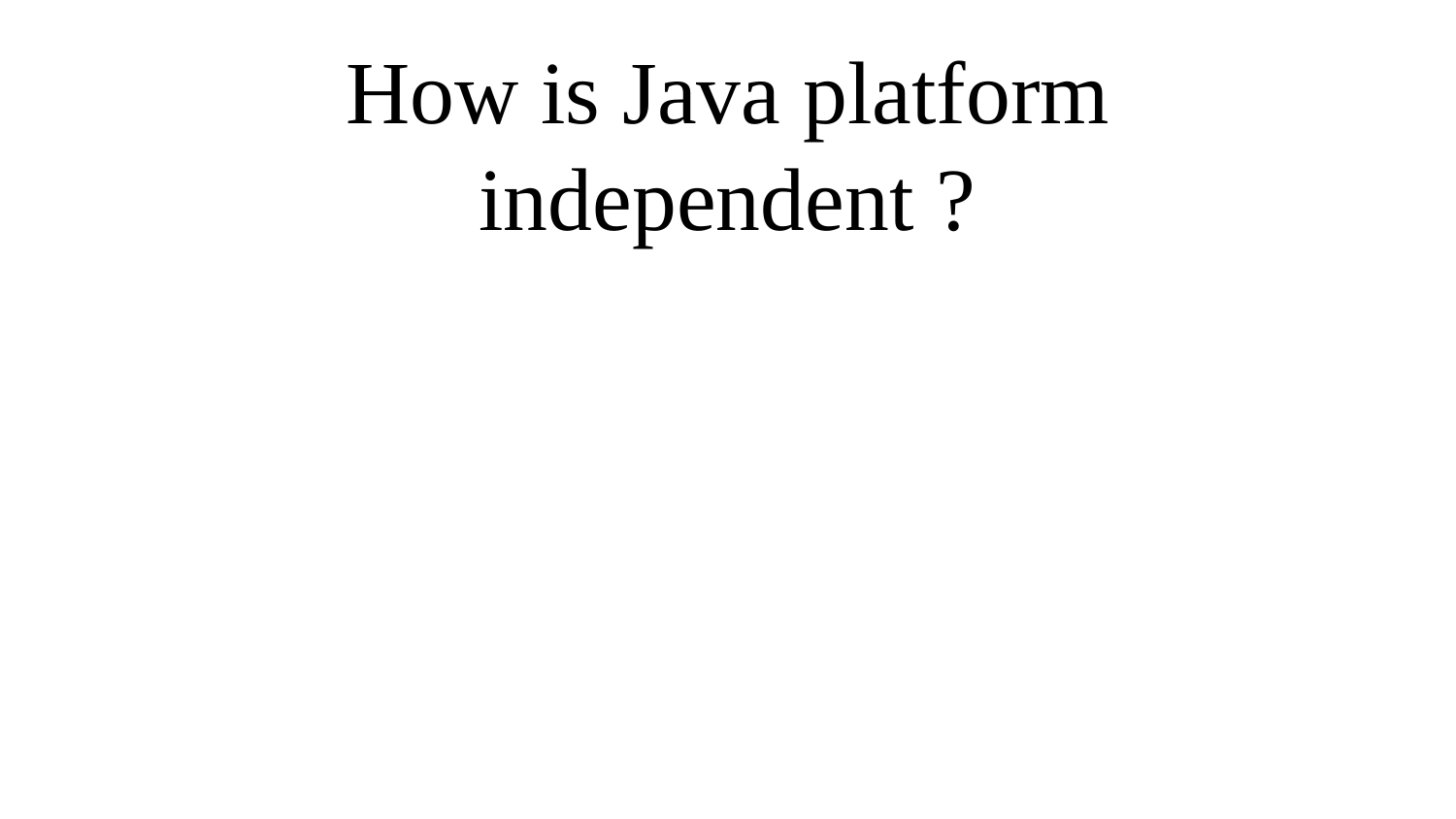

# How is Java platform independent ?